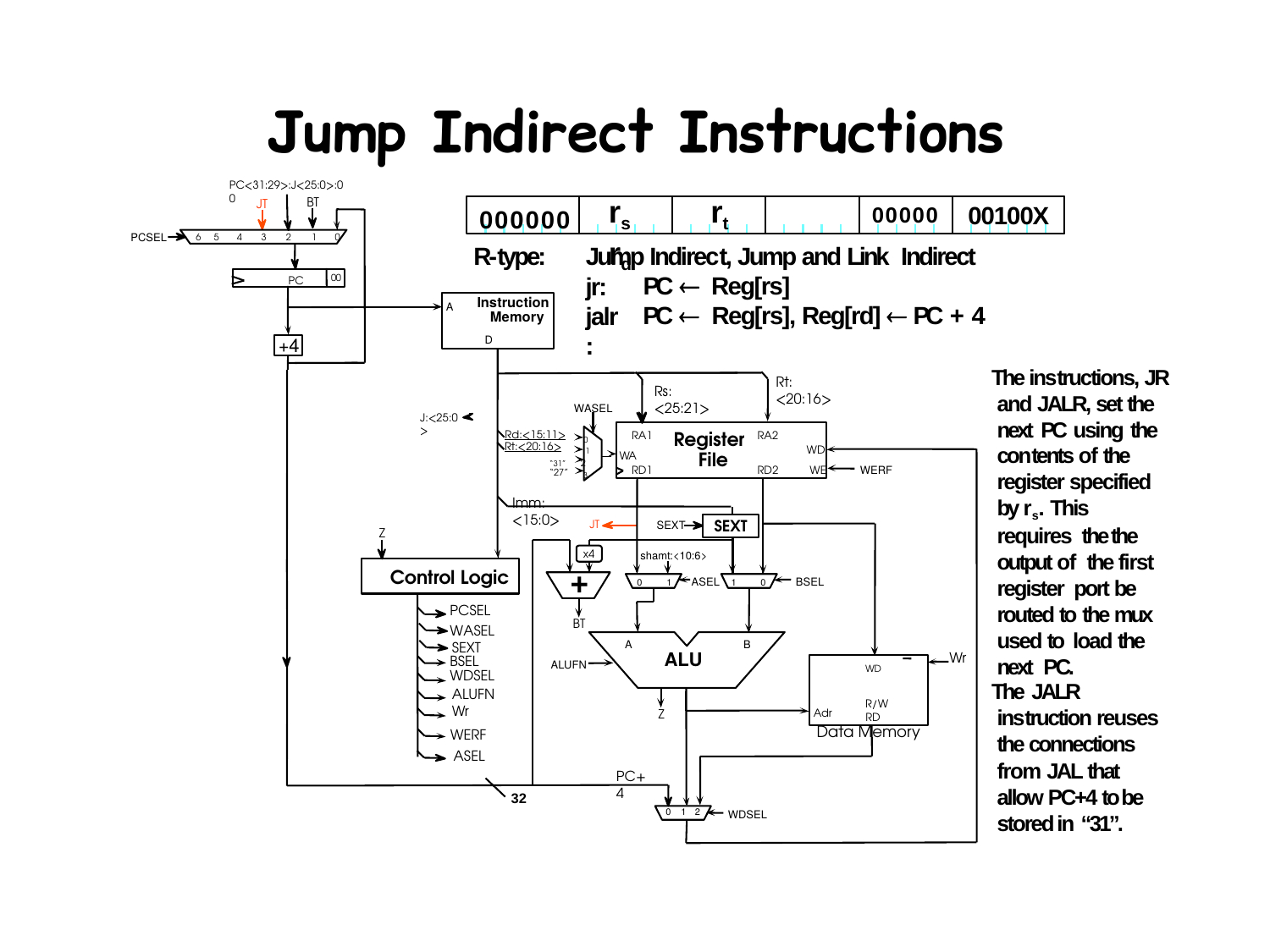

# Jump	Indirect	Instructions
PC<31:29>:J<25:0>:00
rs	rt	rd

BT

JT
00100X
00000
000000

PCSEL
6     5	4	3	2	1	0

R-type:
Jump Indirect, Jump and Link  Indirect

PC  ← Reg[rs]
PC  ←  Reg[rs], Reg[rd] ← PC  + 4
jr:  jalr:
00
PC

Instruction  Memory
D
A

+4

The instructions, JR  and JALR, set the  next  PC  using the

Rt: <20:16>

Rs: <25:21>

WASEL
J:<25:0>

WA

Rd:<15:11>	0

RA1
RA2
Register  File

WD  WE
Rt:<20:16>	1
“31”     2
“27”     3

Imm: <15:0>
contents of the  register specified  by rs. This requires  the the output of  the first register  port be routed to  the mux used to  load the next  PC.

       WA

WERF
RD1
RD2

SEXT
JT
SEXT

Z

x4

shamt:<10:6>

+
BT

Control Logic

ASEL   1
BSEL

0	1
0

PCSEL  WASEL
SEXT  BSEL  WDSEL
ALUFN
Wr
WERF  ASEL

A
B

ALU
Wr

WD	R/W
Data Memory

ALUFN

The JALR
instruction reuses  the connections  from JAL that  allow PC+4 to be  stored in “31”.

Z
Adr

RD

PC+4

32

0    1   2

WDSEL